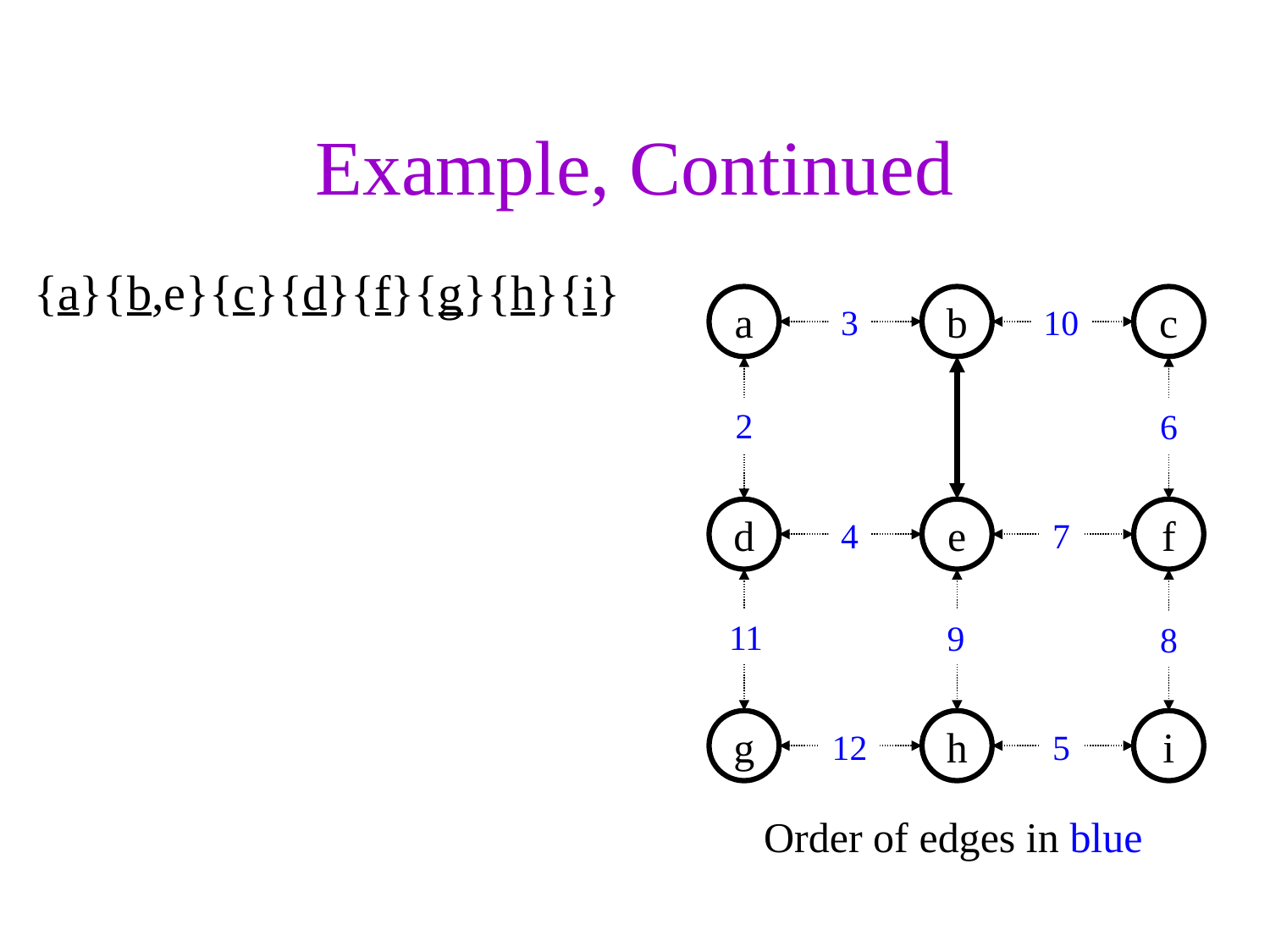

# Example, Continued
{a}{b,e}{c}{d}{f}{g}{h}{i}
a
b
c
3
10
2
6
d
e
f
4
7
11
9
8
g
h
i
12
5

Order of edges in blue